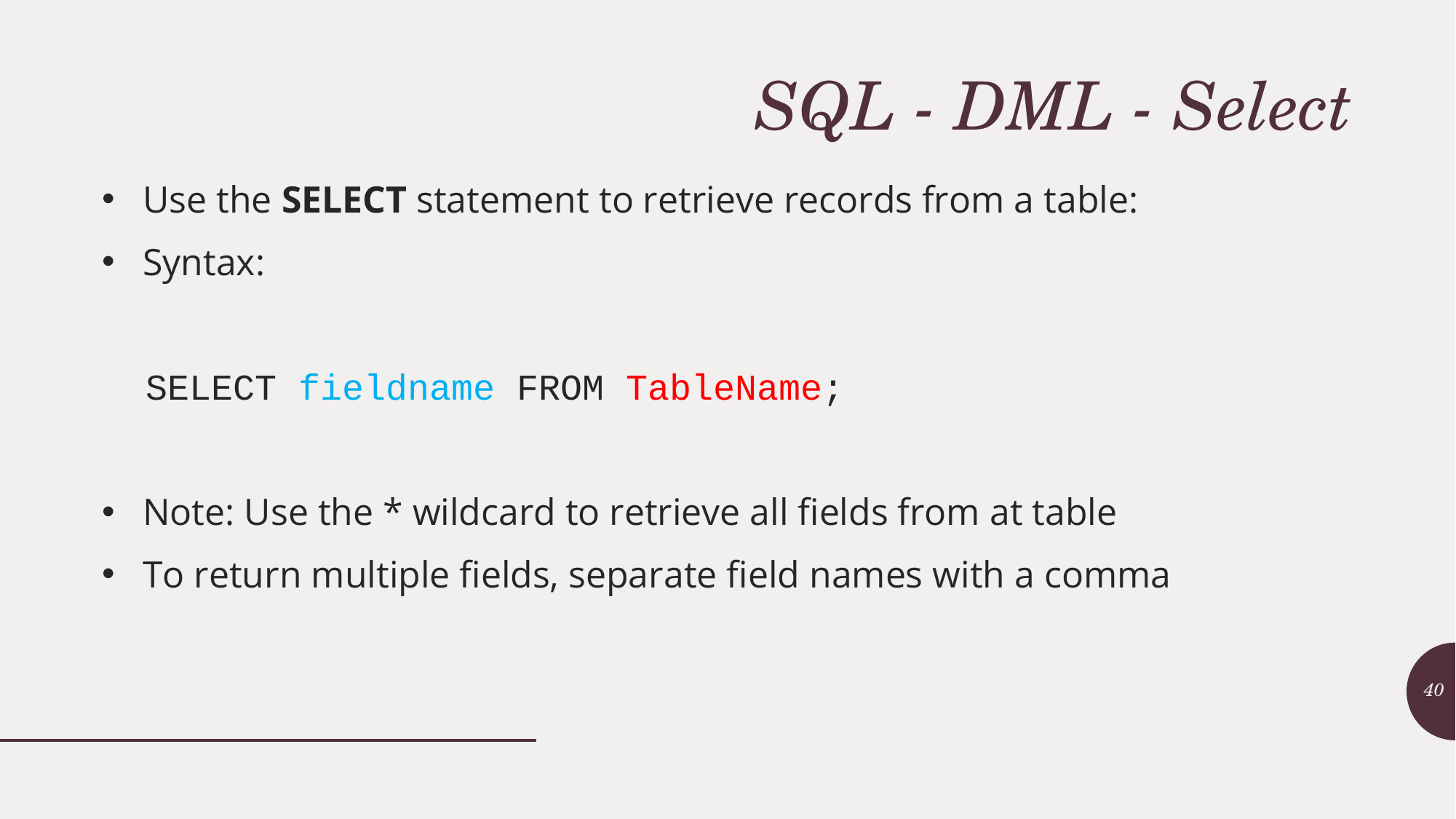

# SQL - DML - Select
Use the SELECT statement to retrieve records from a table:
Syntax:

  SELECT fieldname FROM TableName;

Note: Use the * wildcard to retrieve all fields from at table
To return multiple fields, separate field names with a comma
40